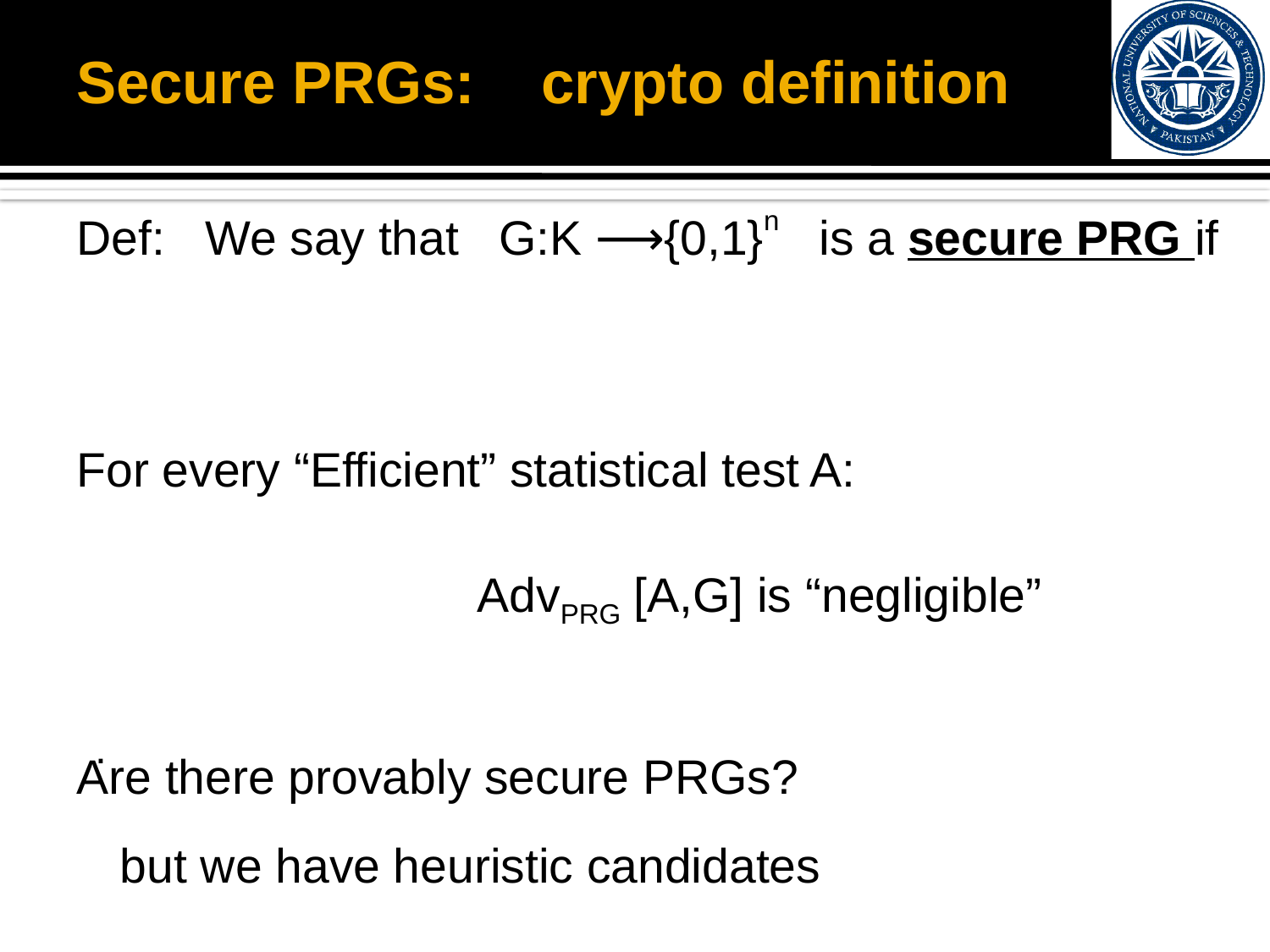

# Secure PRGs:    crypto definition
Def:   We say that   G:K ⟶{0,1}n   is a secure PRG if

For every “Efficient” statistical test A:

                               AdvPRG [A,G] is “negligible”

Are there provably secure PRGs?
	but we have heuristic candidates
.